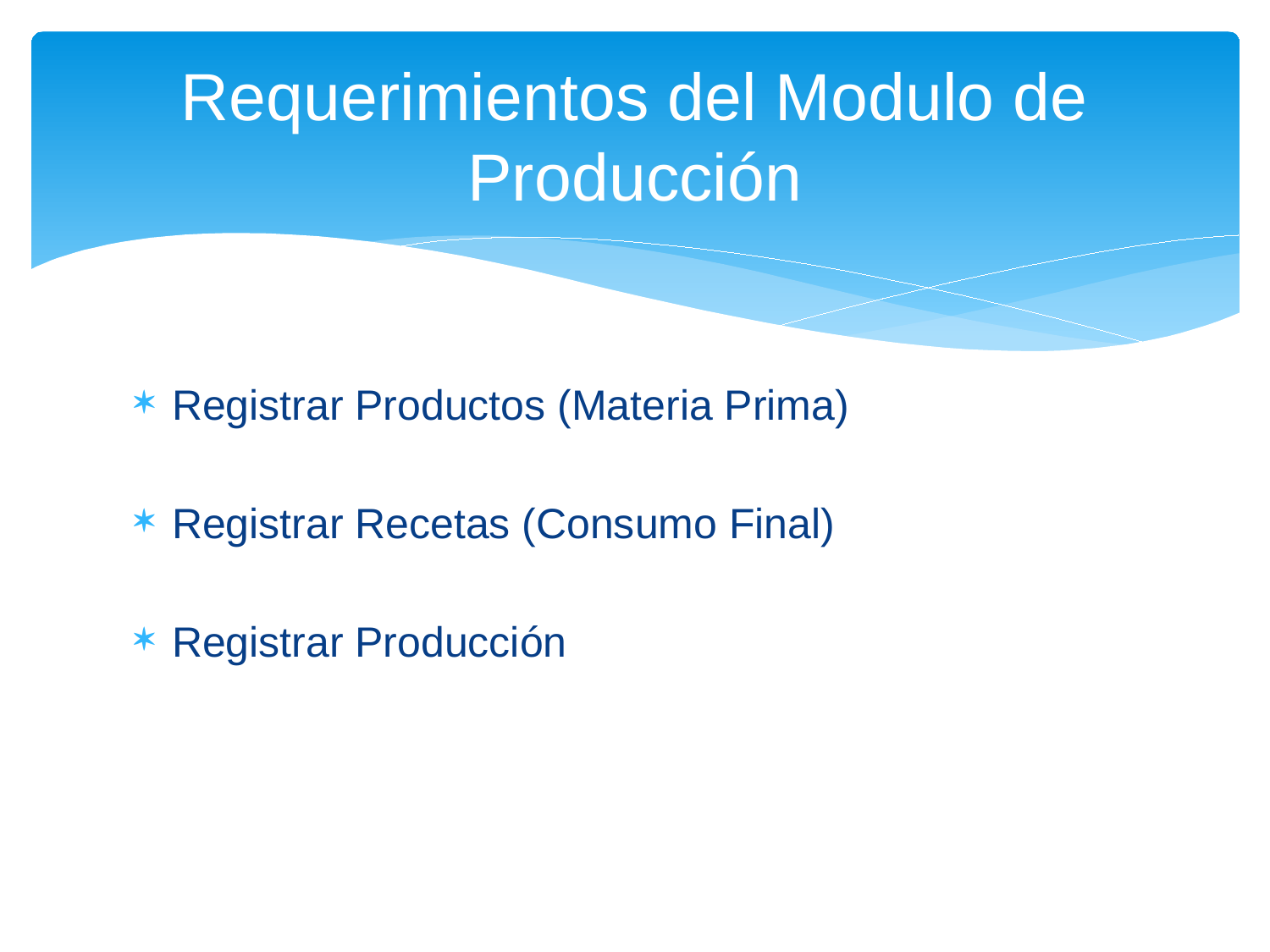

# Requerimientos del Modulo de Producción
Registrar Productos (Materia Prima)

Registrar Recetas (Consumo Final)

Registrar Producción